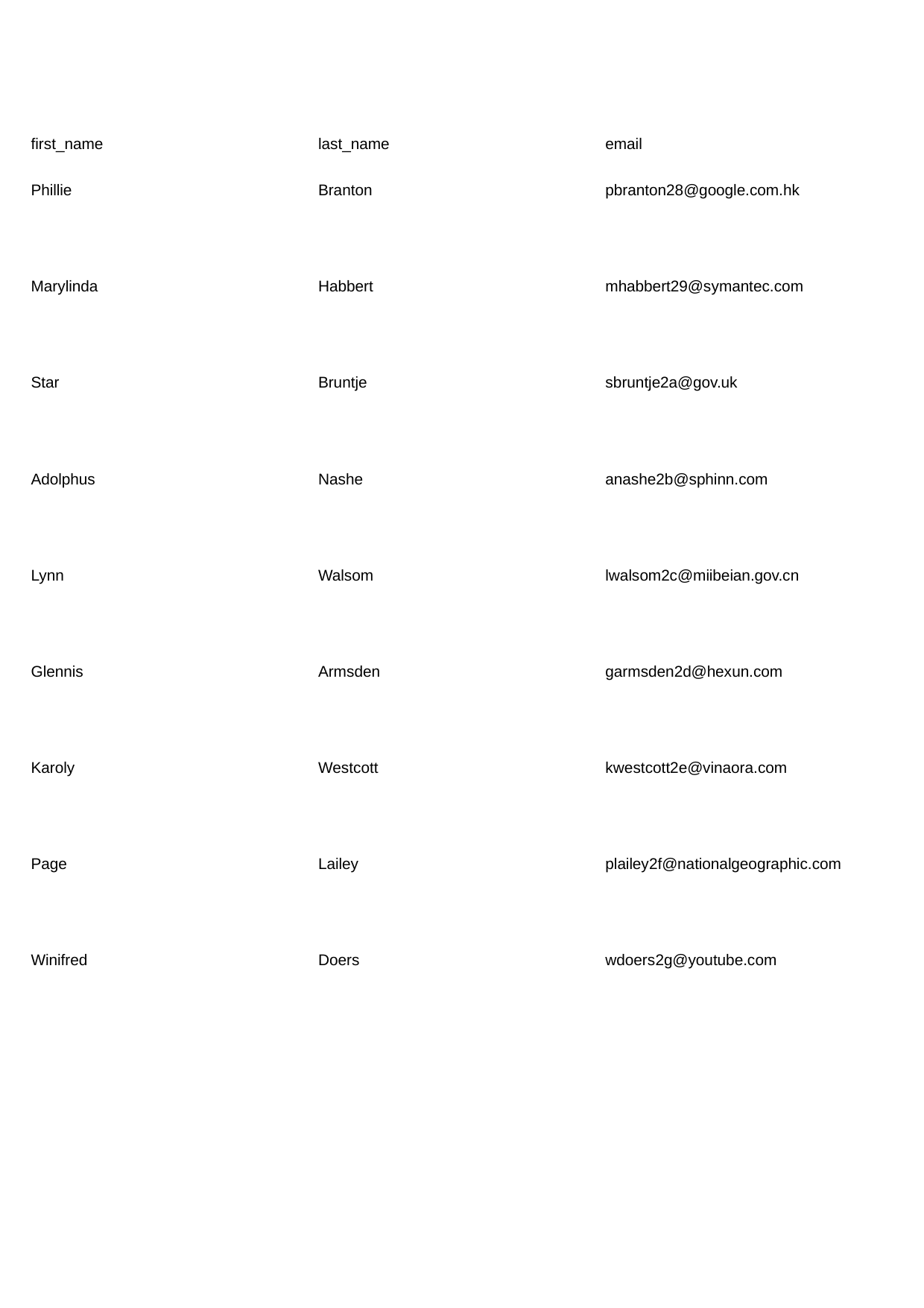

first_name
last_name
email
Phillie
Branton
pbranton28@google.com.hk
Marylinda
Habbert
mhabbert29@symantec.com
Star
Bruntje
sbruntje2a@gov.uk
Adolphus
Nashe
anashe2b@sphinn.com
Lynn
Walsom
lwalsom2c@miibeian.gov.cn
Glennis
Armsden
garmsden2d@hexun.com
Karoly
Westcott
kwestcott2e@vinaora.com
Page
Lailey
plailey2f@nationalgeographic.com
Winifred
Doers
wdoers2g@youtube.com